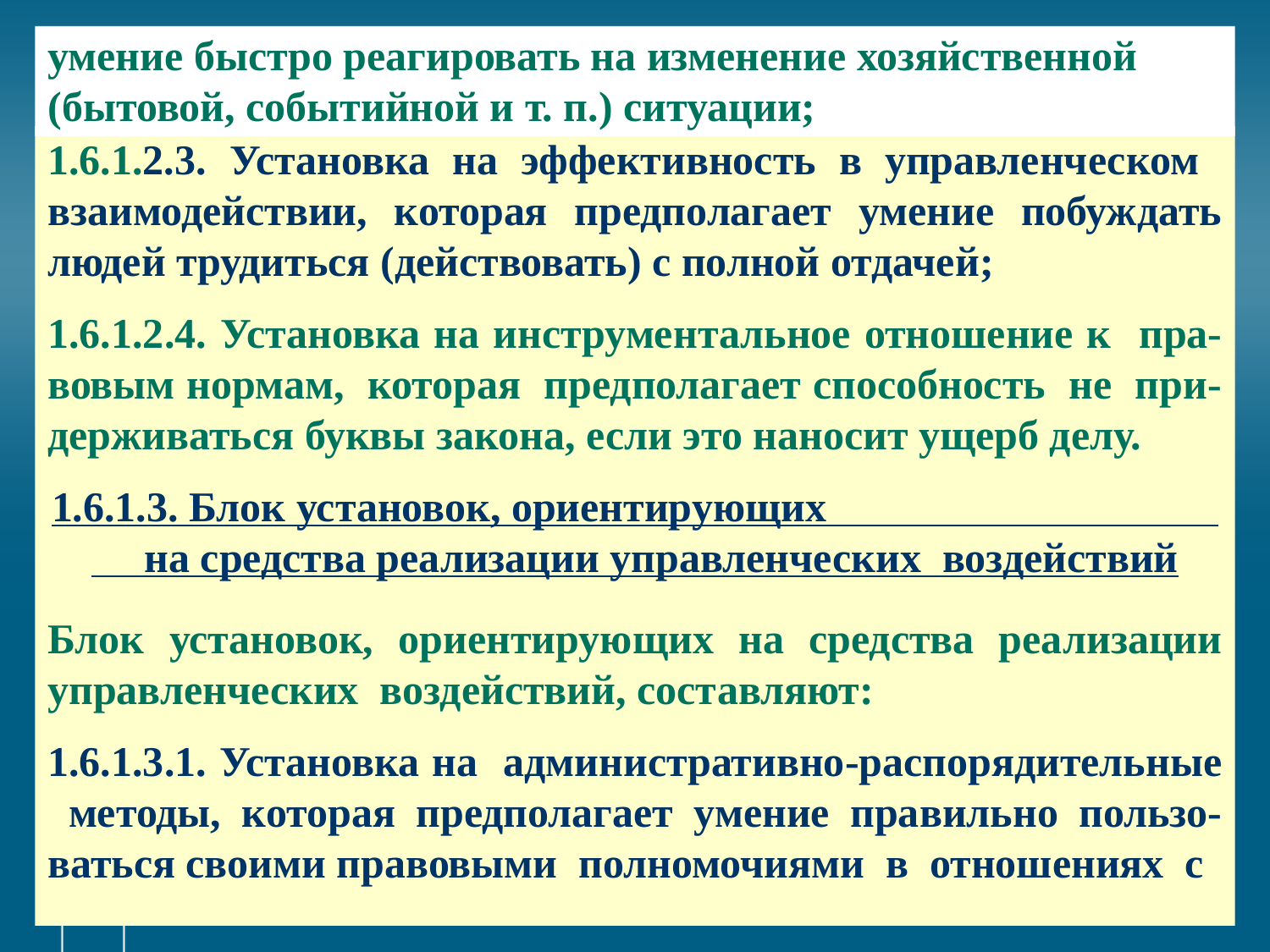

# умение быстро реагировать на из­менение хозяйственной (бытовой, событийной и т. п.) ситуации­­­;
1.6.1.2.3.  Установка  на  эффективность  в  управленческом   взаимодействии­­­, которая предполагает умение побуждать людей тру­диться (действовать) с полной отдачей­­­;
1.6.1.2.4. Установка на инструментальное отношение к  пра-вовым нормам­­­,  которая  предполагает способность  не  при-держиваться буквы закона, если это наносит ущерб делу.
1.6.1.3. Блок установок, ориентирующих                                           на средства реализации управленческих  воздействий

Блок установок, ориентирующих на средства реализации управленческих  воздействий, составляют:
1.6.1.3.1. Установка на  административно-распорядительные  методы, которая предполагает умение правильно пользо-ваться своими правовыми  полномочиями  в  отношениях  с